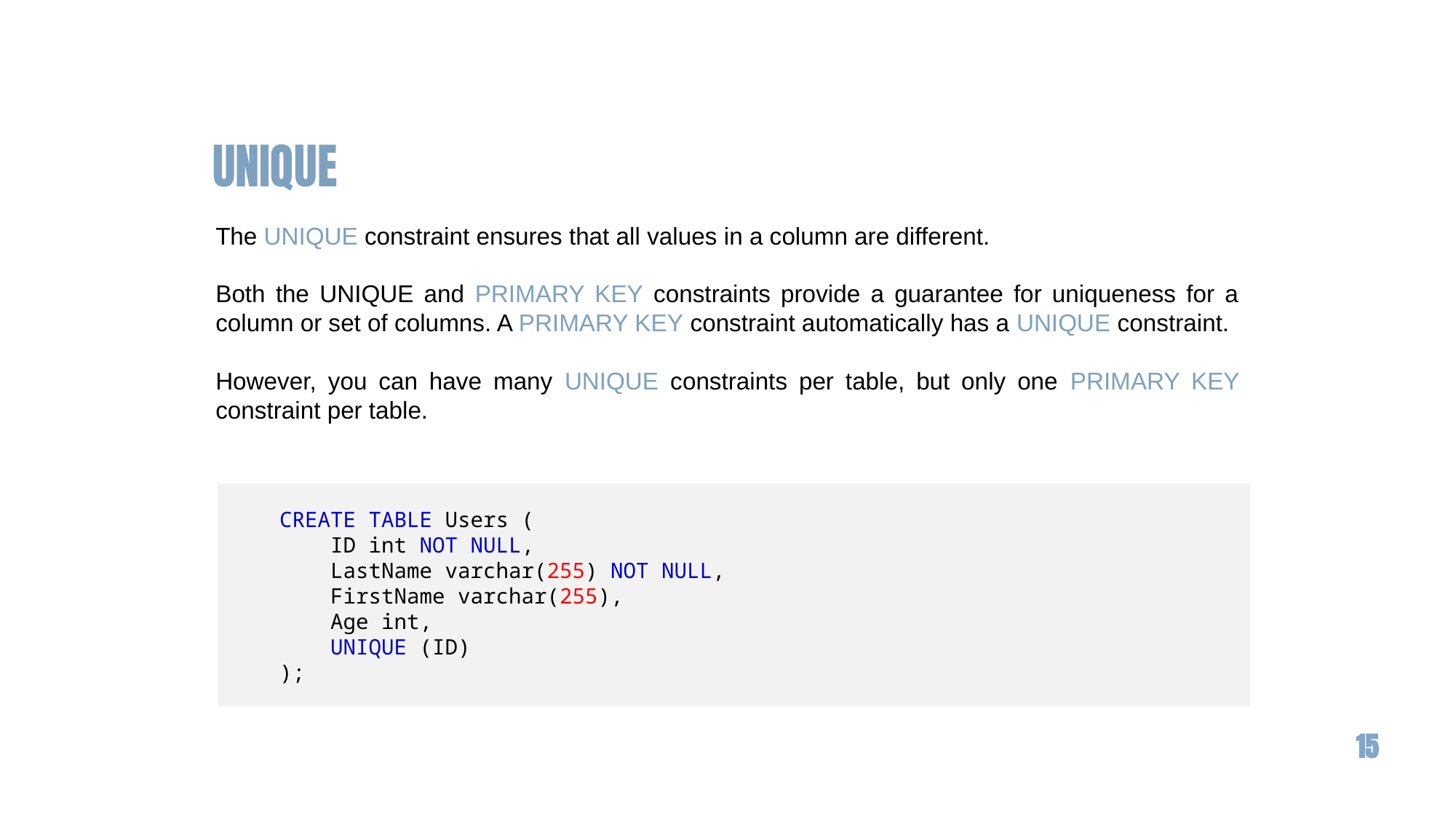

UNIQUE
The UNIQUE constraint ensures that all values in a column are different.

Both the UNIQUE and PRIMARY KEY constraints provide a guarantee for uniqueness for a column or set of columns. A PRIMARY KEY constraint automatically has a UNIQUE constraint.

However, you can have many UNIQUE constraints per table, but only one PRIMARY KEY constraint per table.
    CREATE TABLE Users (
        ID int NOT NULL,
        LastName varchar(255) NOT NULL,
        FirstName varchar(255),
        Age int,
        UNIQUE (ID)
    );
15